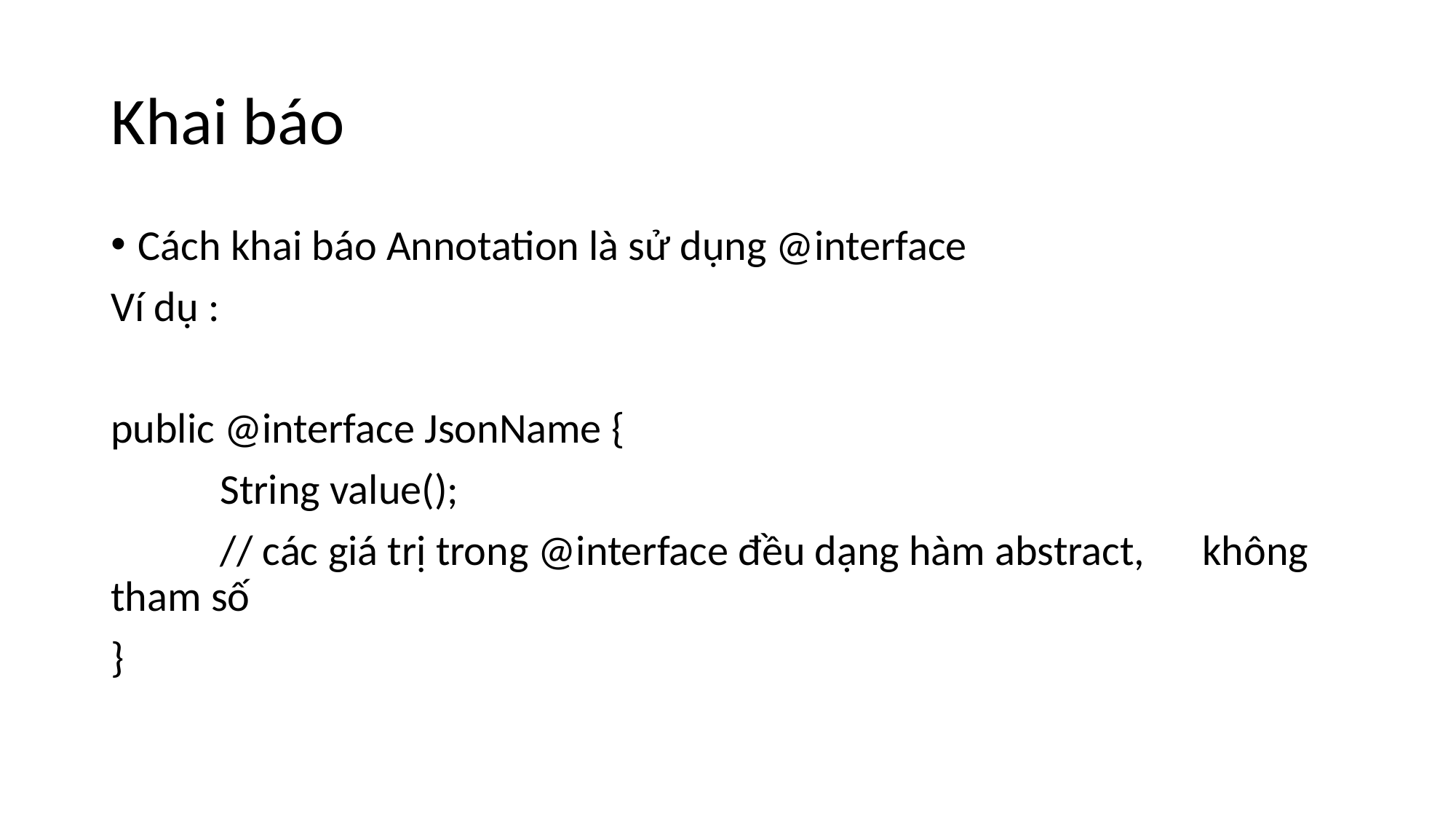

# Khai báo
Cách khai báo Annotation là sử dụng @interface
Ví dụ :

public @interface JsonName {
	String value();
	// các giá trị trong @interface đều dạng hàm abstract, 	không tham số
}